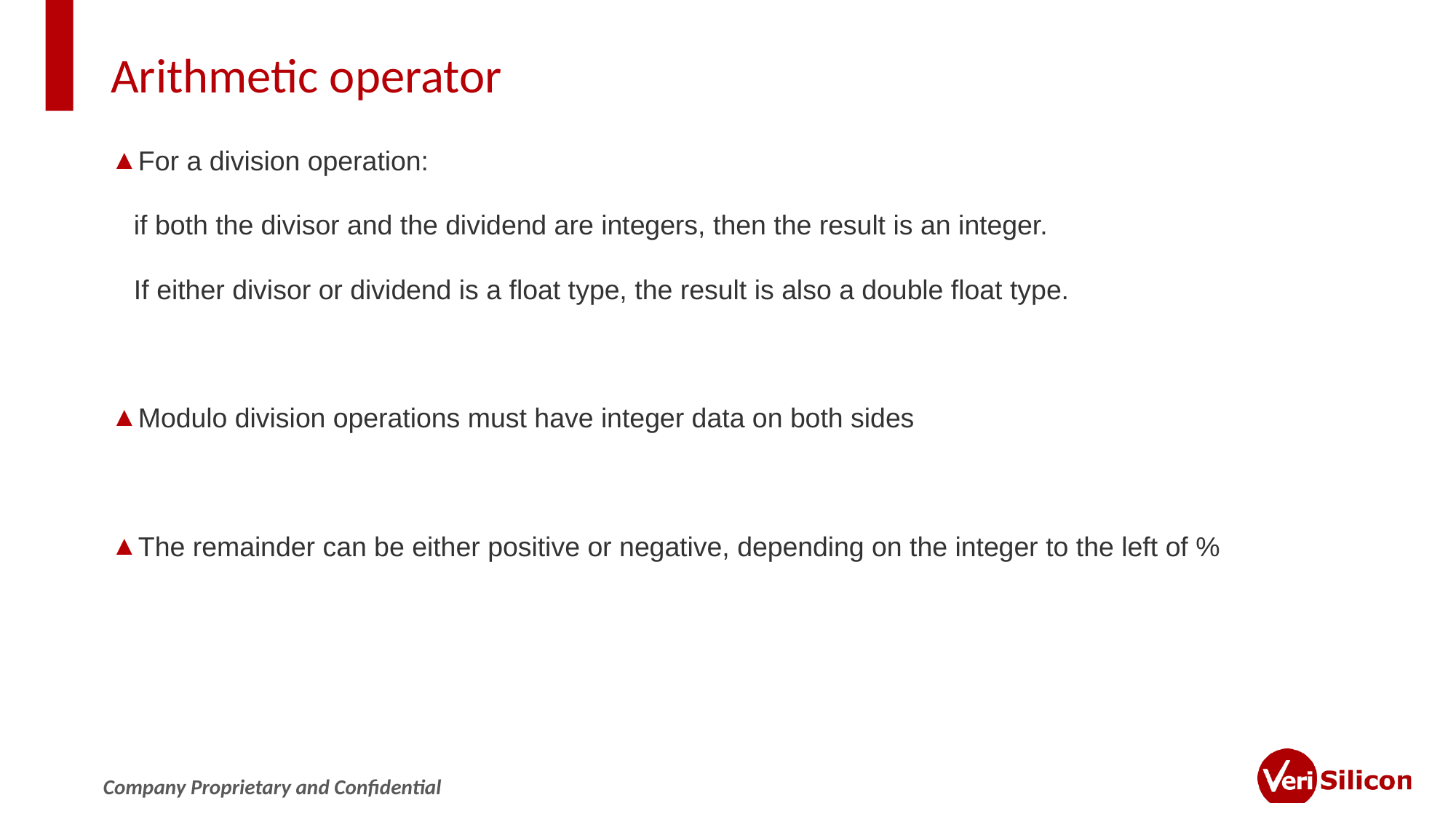

# Arithmetic operator
For a division operation:
   if both the divisor and the dividend are integers, then the result is an integer.
   If either divisor or dividend is a float type, the result is also a double float type.

Modulo division operations must have integer data on both sides

The remainder can be either positive or negative, depending on the integer to the left of %